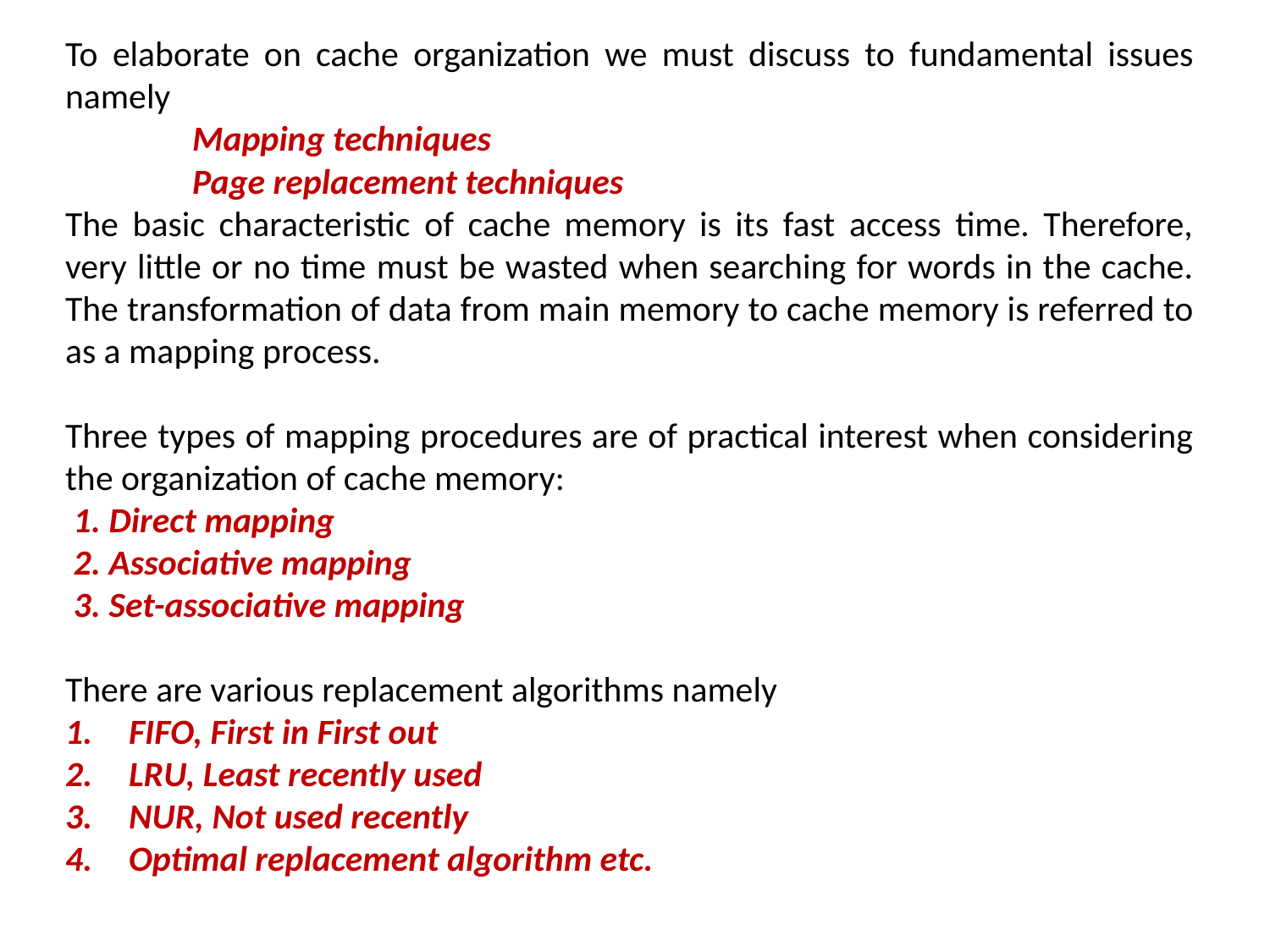

To elaborate on cache organization we must discuss to fundamental issues namely
	Mapping techniques
	Page replacement techniques
The basic characteristic of cache memory is its fast access time. Therefore, very little or no time must be wasted when searching for words in the cache. The transformation of data from main memory to cache memory is referred to as a mapping process.

Three types of mapping procedures are of practical interest when considering the organization of cache memory:
 1. Direct mapping
 2. Associative mapping
 3. Set-associative mapping

There are various replacement algorithms namely
FIFO, First in First out
LRU, Least recently used
NUR, Not used recently
Optimal replacement algorithm etc.